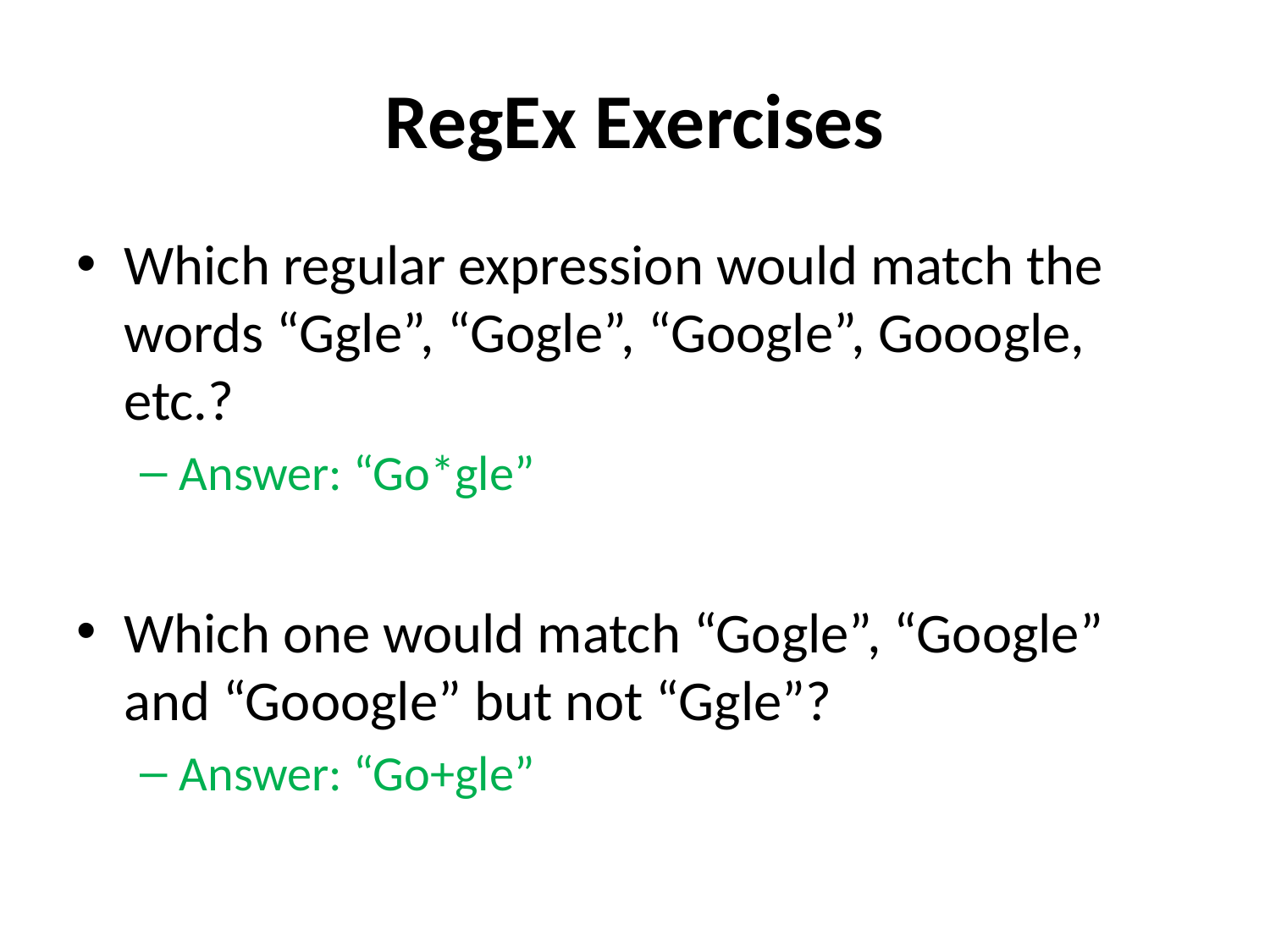

# RegEx Exercises
Which regular expression would match the words “Ggle”, “Gogle”, “Google”, Gooogle, etc.?
Answer: “Go*gle”

Which one would match “Gogle”, “Google” and “Gooogle” but not “Ggle”?
Answer: “Go+gle”